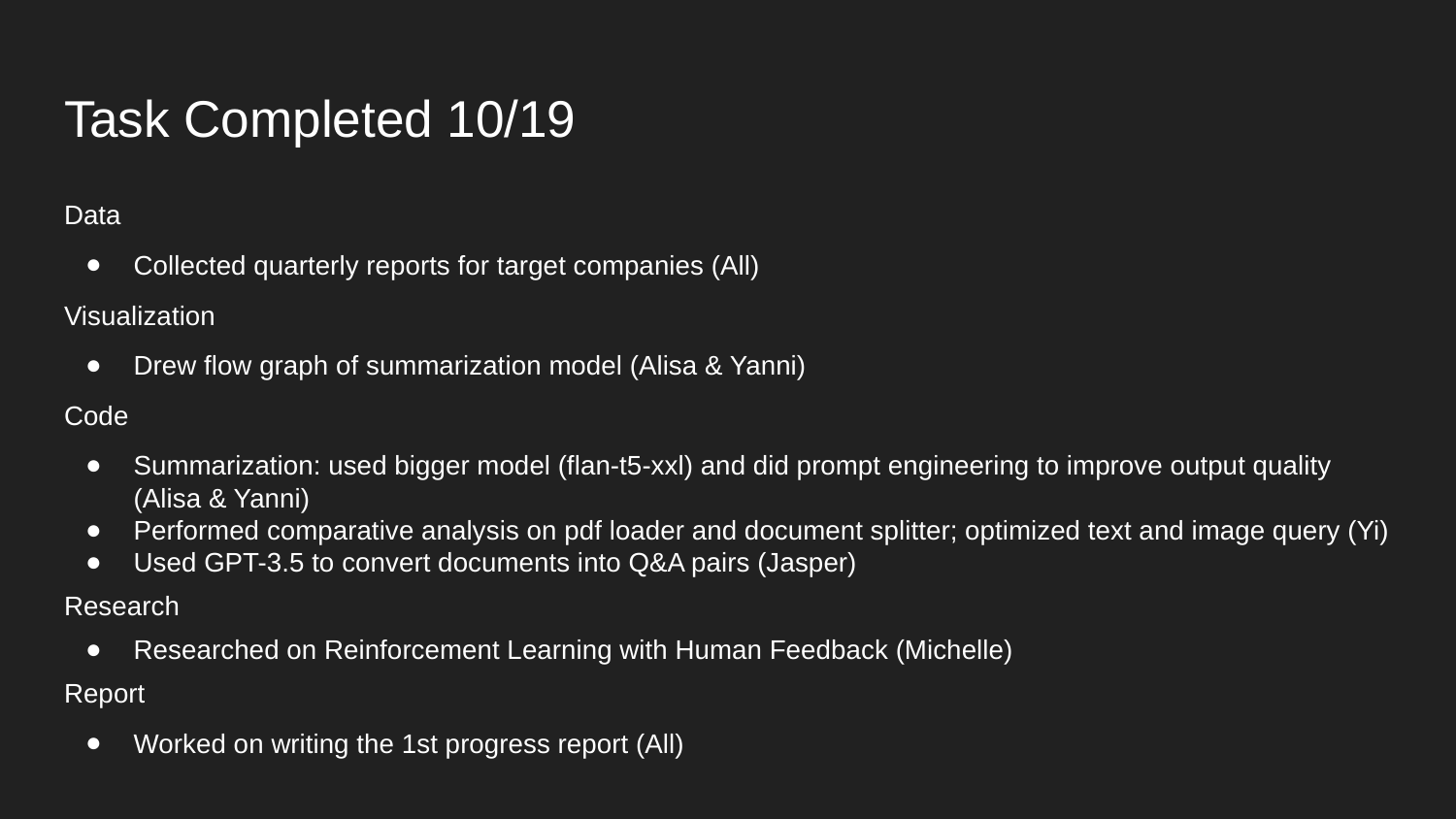

# Task Completed 10/19
Data
Collected quarterly reports for target companies (All)
Visualization
Drew flow graph of summarization model (Alisa & Yanni)
Code
Summarization: used bigger model (flan-t5-xxl) and did prompt engineering to improve output quality (Alisa & Yanni)
Performed comparative analysis on pdf loader and document splitter; optimized text and image query (Yi)
Used GPT-3.5 to convert documents into Q&A pairs (Jasper)
Research
Researched on Reinforcement Learning with Human Feedback (Michelle)
Report
Worked on writing the 1st progress report (All)